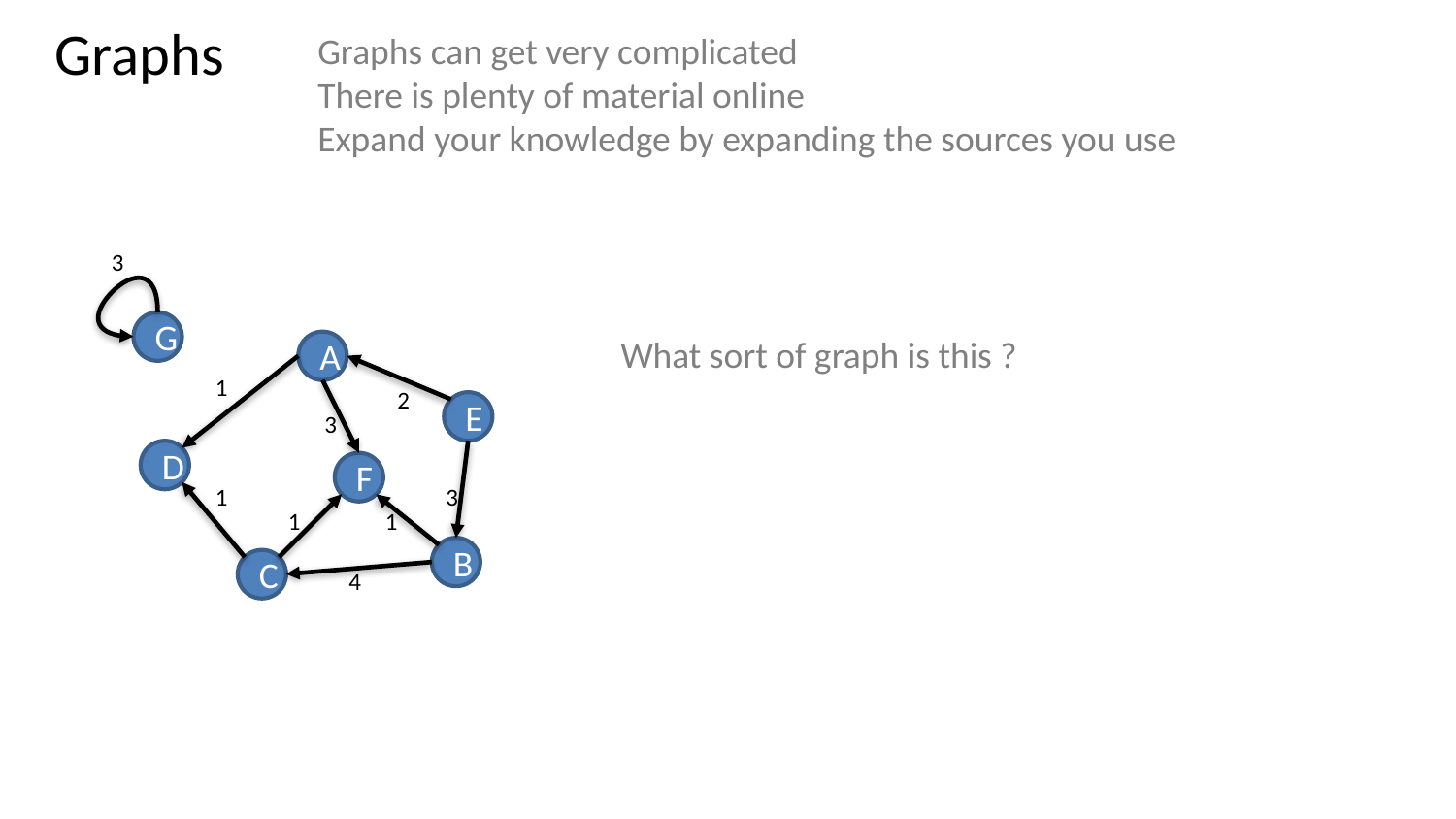

# Graphs
Graphs can get very complicated
There is plenty of material online
Expand your knowledge by expanding the sources you use
3
G
What sort of graph is this ?
A
1
2
E
3
D
F
1
3
1
1
B
C
4